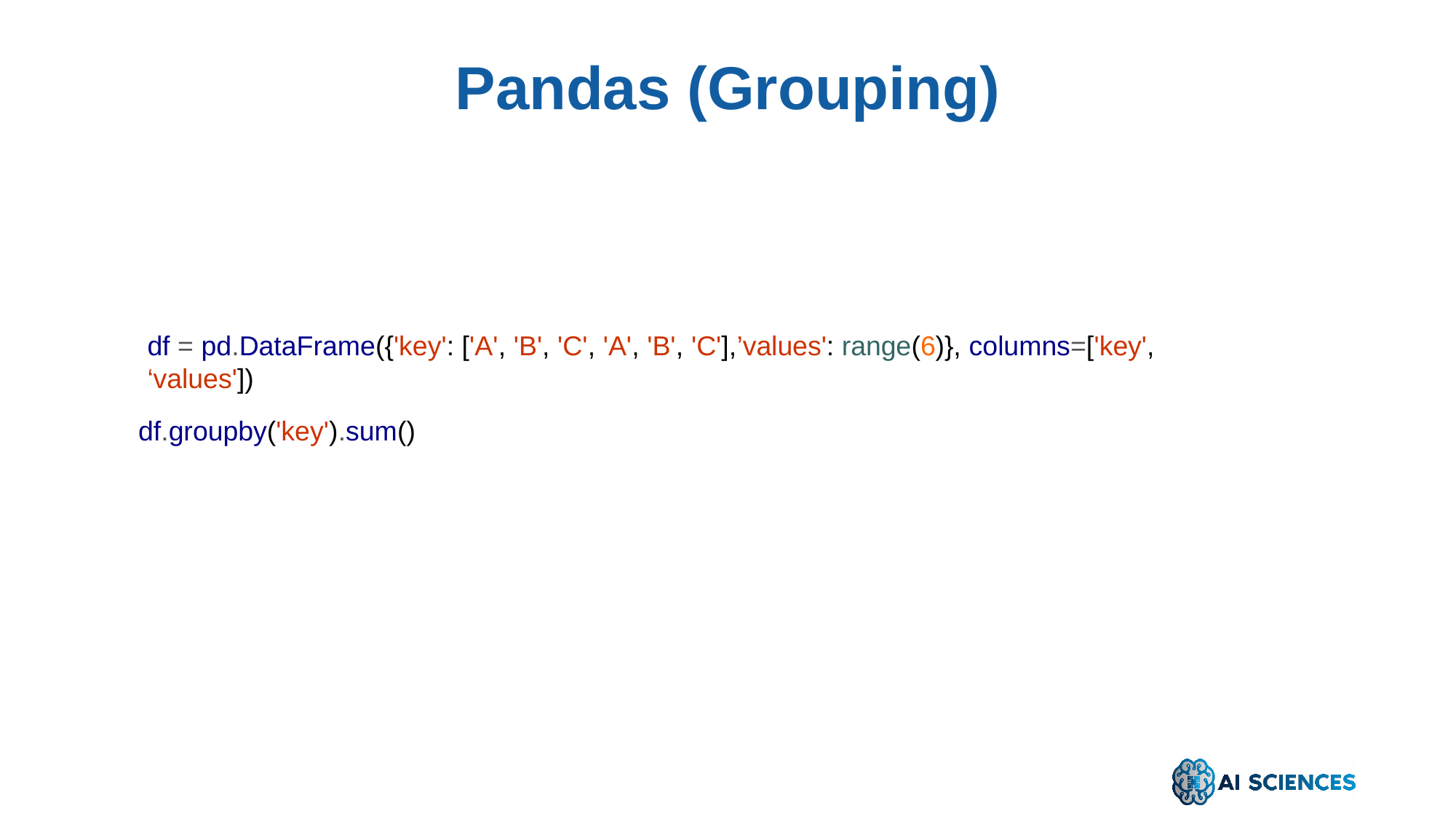

# Pandas (Grouping)
df = pd.DataFrame({'key': ['A', 'B', 'C', 'A', 'B', 'C'],’values': range(6)}, columns=['key', ‘values'])
df.groupby('key').sum()